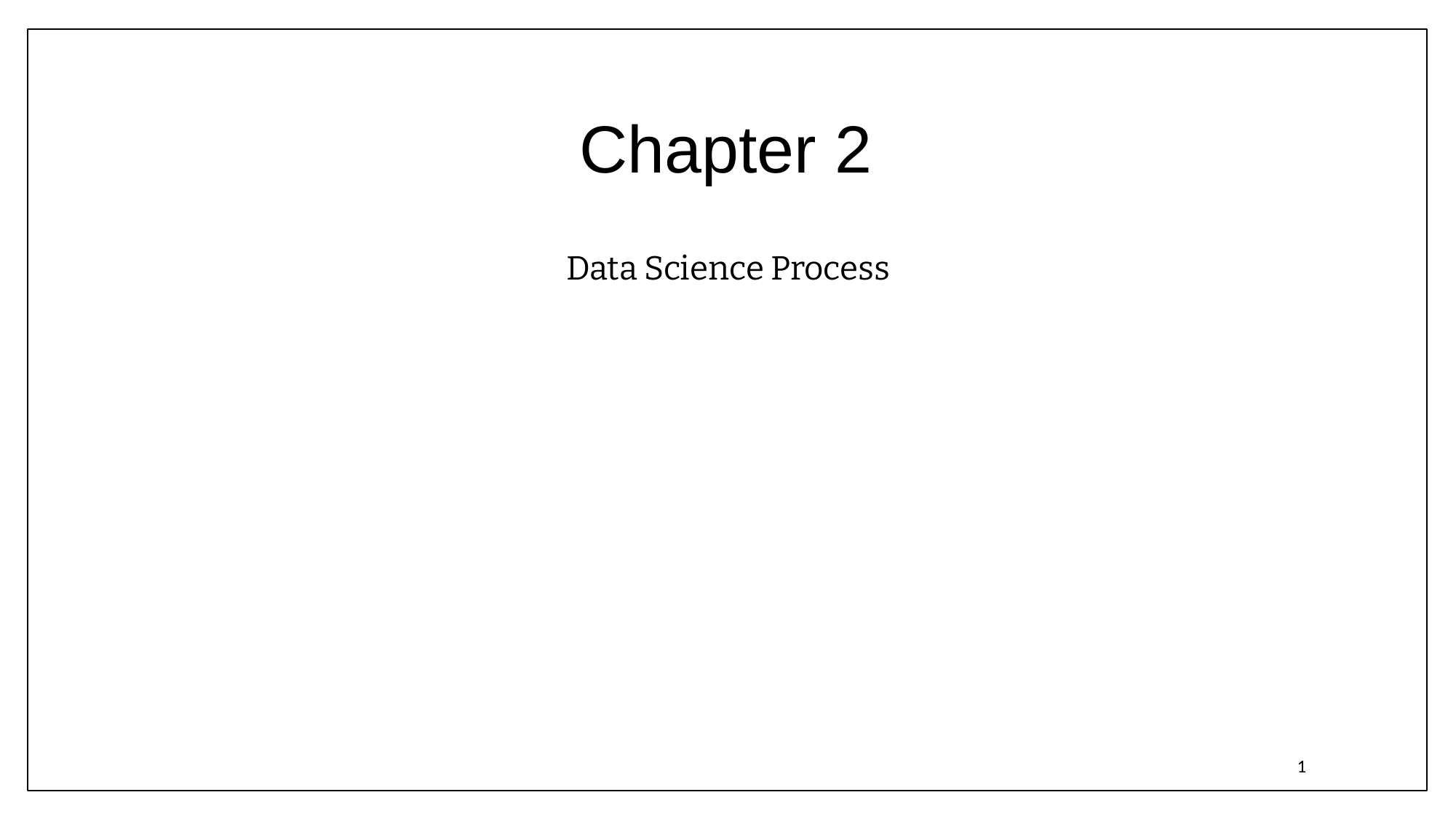

# Chapter 2
Data Science Process
1